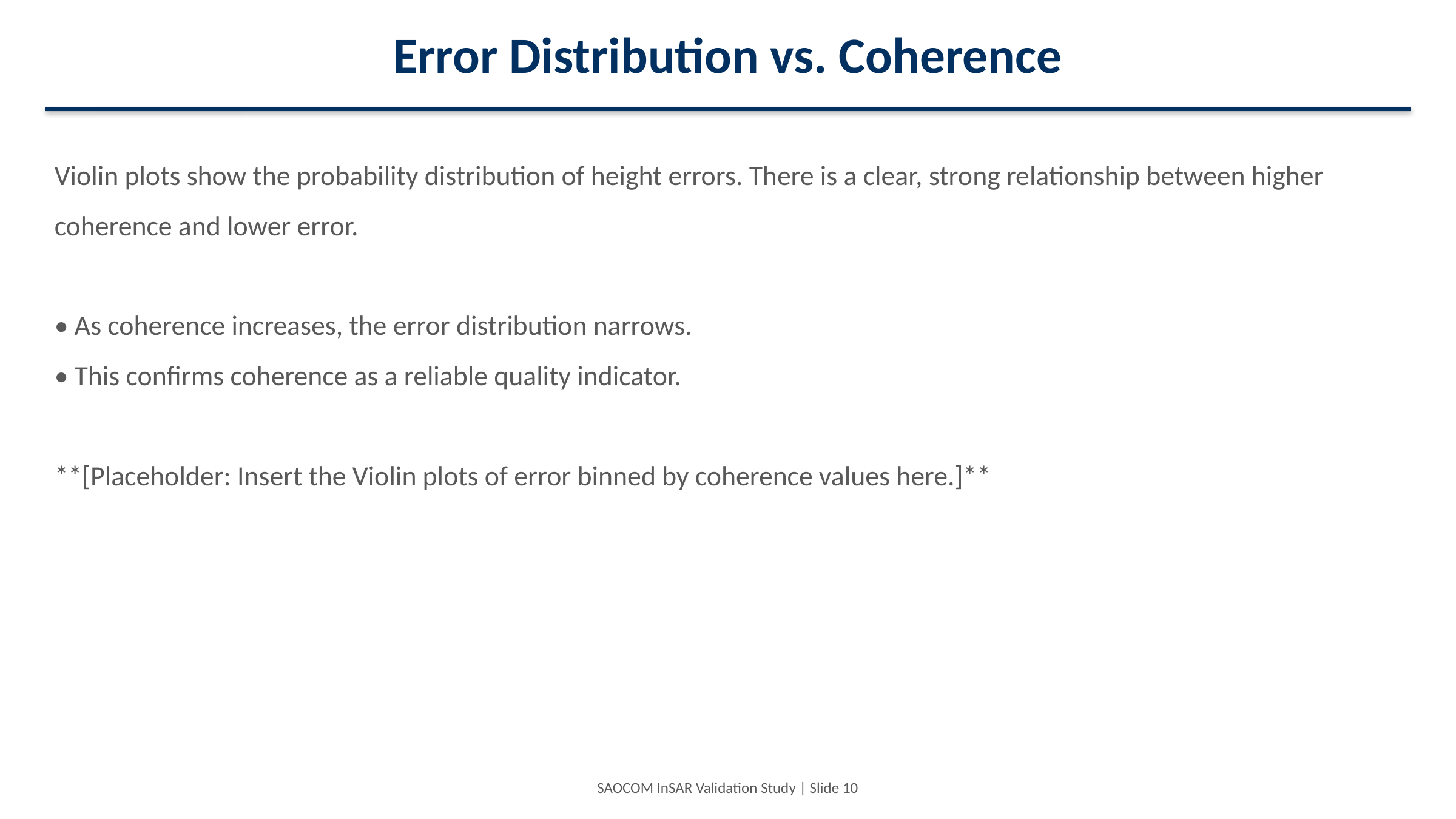

Error Distribution vs. Coherence

Violin plots show the probability distribution of height errors. There is a clear, strong relationship between higher coherence and lower error.
• As coherence increases, the error distribution narrows.
• This confirms coherence as a reliable quality indicator.
**[Placeholder: Insert the Violin plots of error binned by coherence values here.]**
SAOCOM InSAR Validation Study | Slide 10